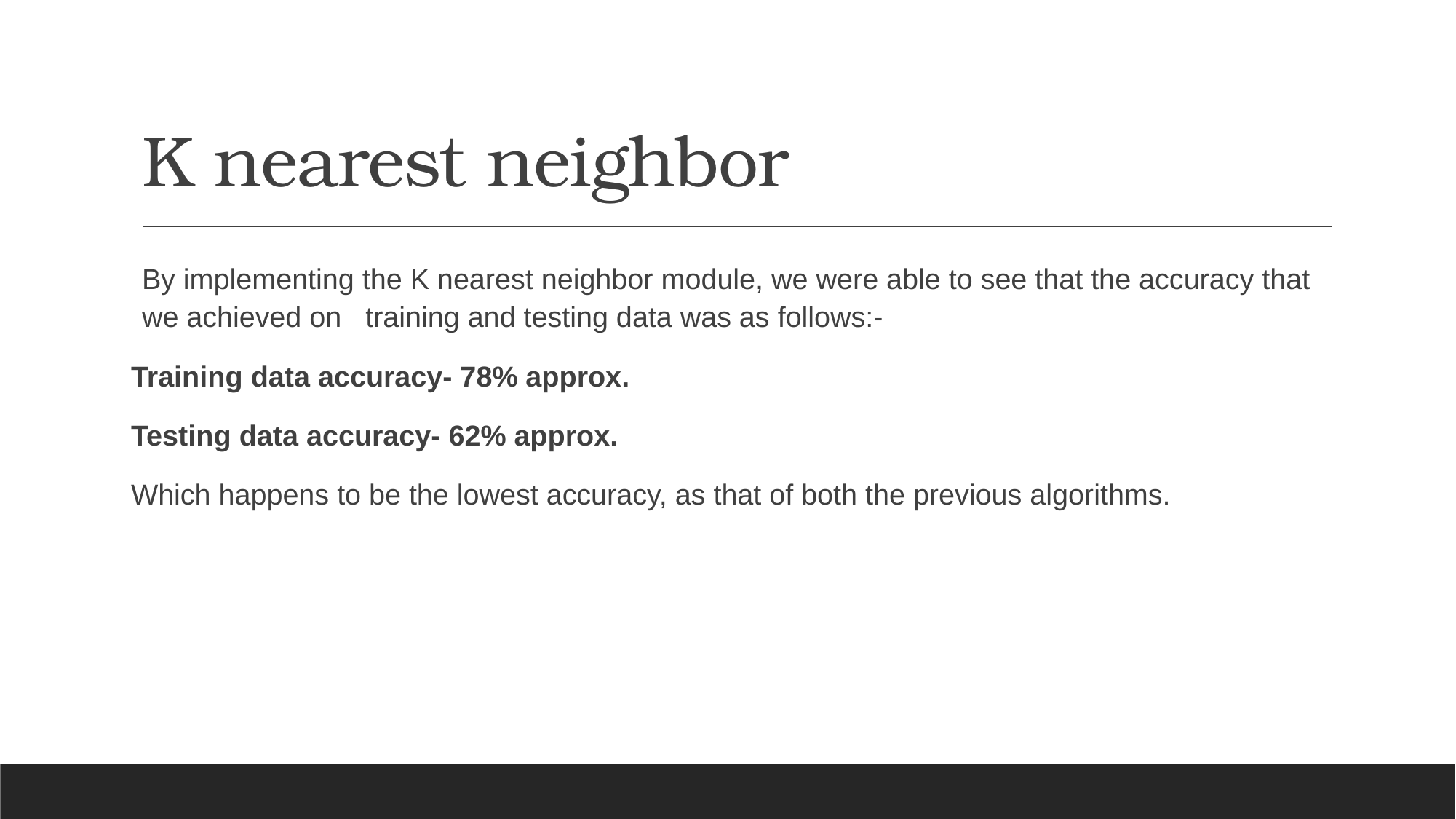

# K nearest neighbor
By implementing the K nearest neighbor module, we were able to see that the accuracy that we achieved on   training and testing data was as follows:-
Training data accuracy- 78% approx.
Testing data accuracy- 62% approx.
Which happens to be the lowest accuracy, as that of both the previous algorithms.